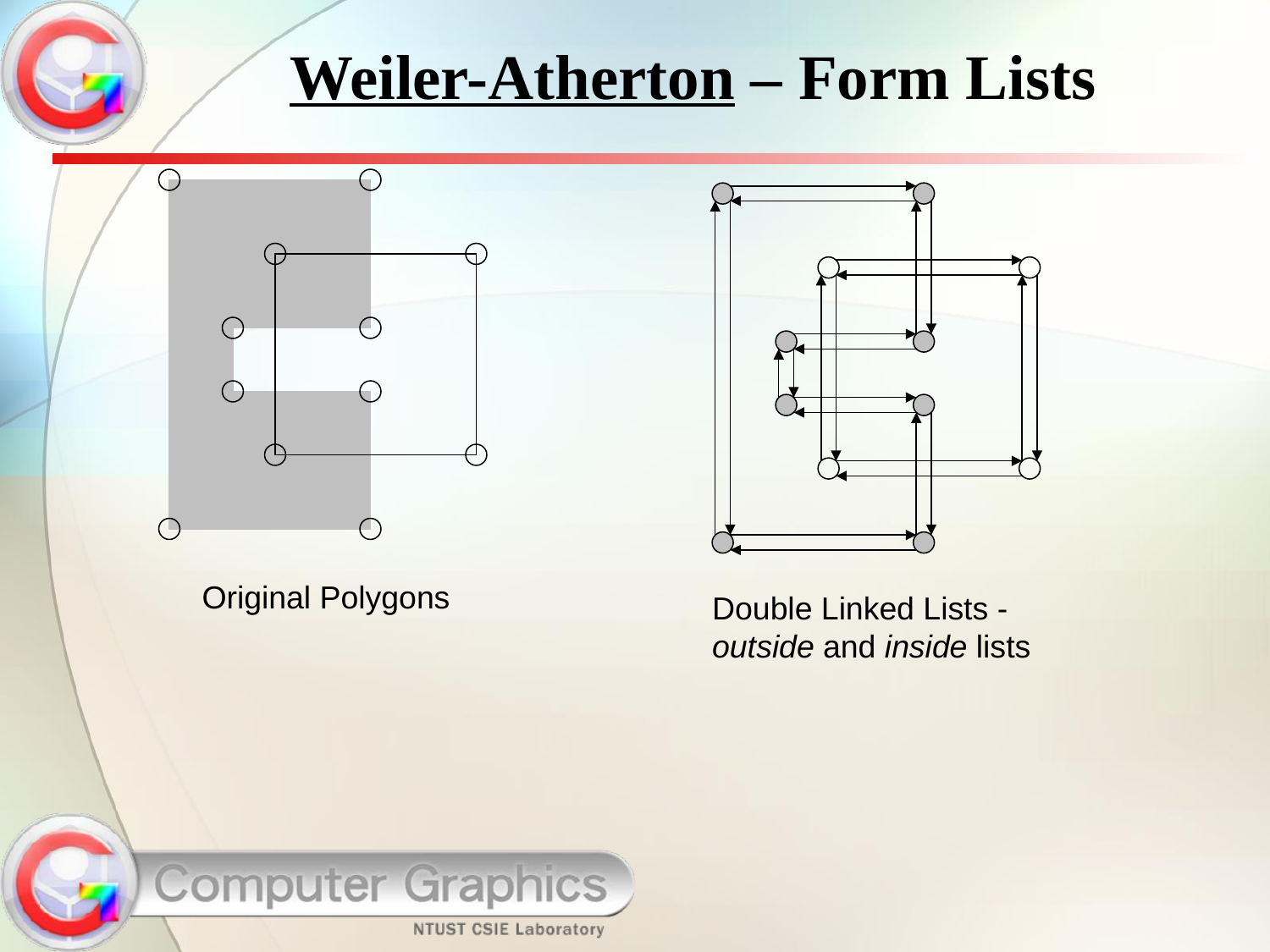

# Weiler-Atherton – Form Lists

Original Polygons
Double Linked Lists -
outside and inside lists